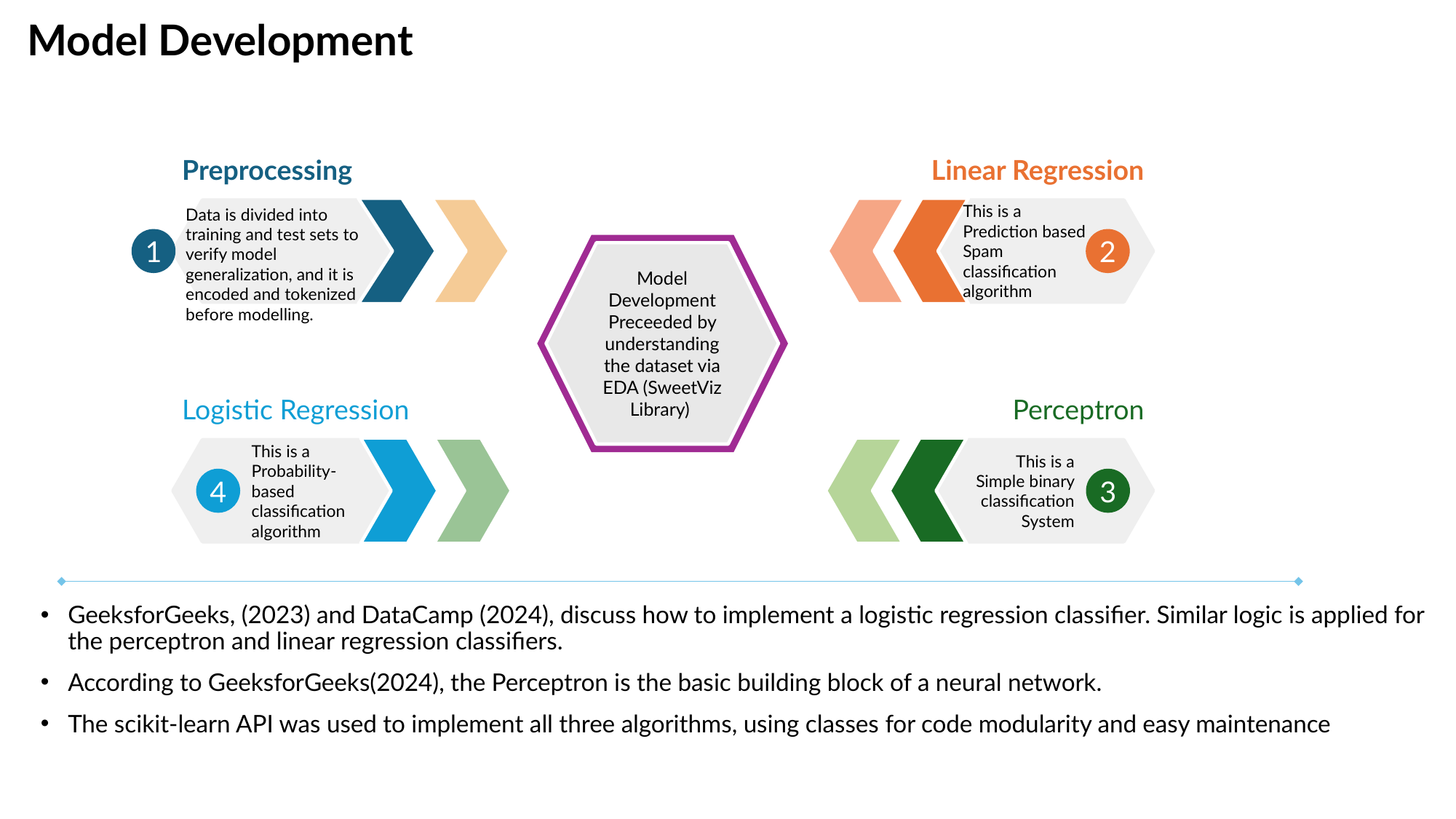

Model Development
Preprocessing
Linear Regression
Data is divided into training and test sets to verify model generalization, and it is encoded and tokenized before modelling.

This is a Prediction based  Spam classification algorithm
1
2

Model Development Preceeded by understanding the dataset via EDA (SweetViz Library)
GOAL
Perceptron
Logistic Regression

This is a Probability-based classification algorithm
This is a Simple binary classification System
4
3
GeeksforGeeks, (2023) and DataCamp (2024), discuss how to implement a logistic regression classifier. Similar logic is applied for the perceptron and linear regression classifiers.
According to GeeksforGeeks(2024), the Perceptron is the basic building block of a neural network.
The scikit-learn API was used to implement all three algorithms, using classes for code modularity and easy maintenance